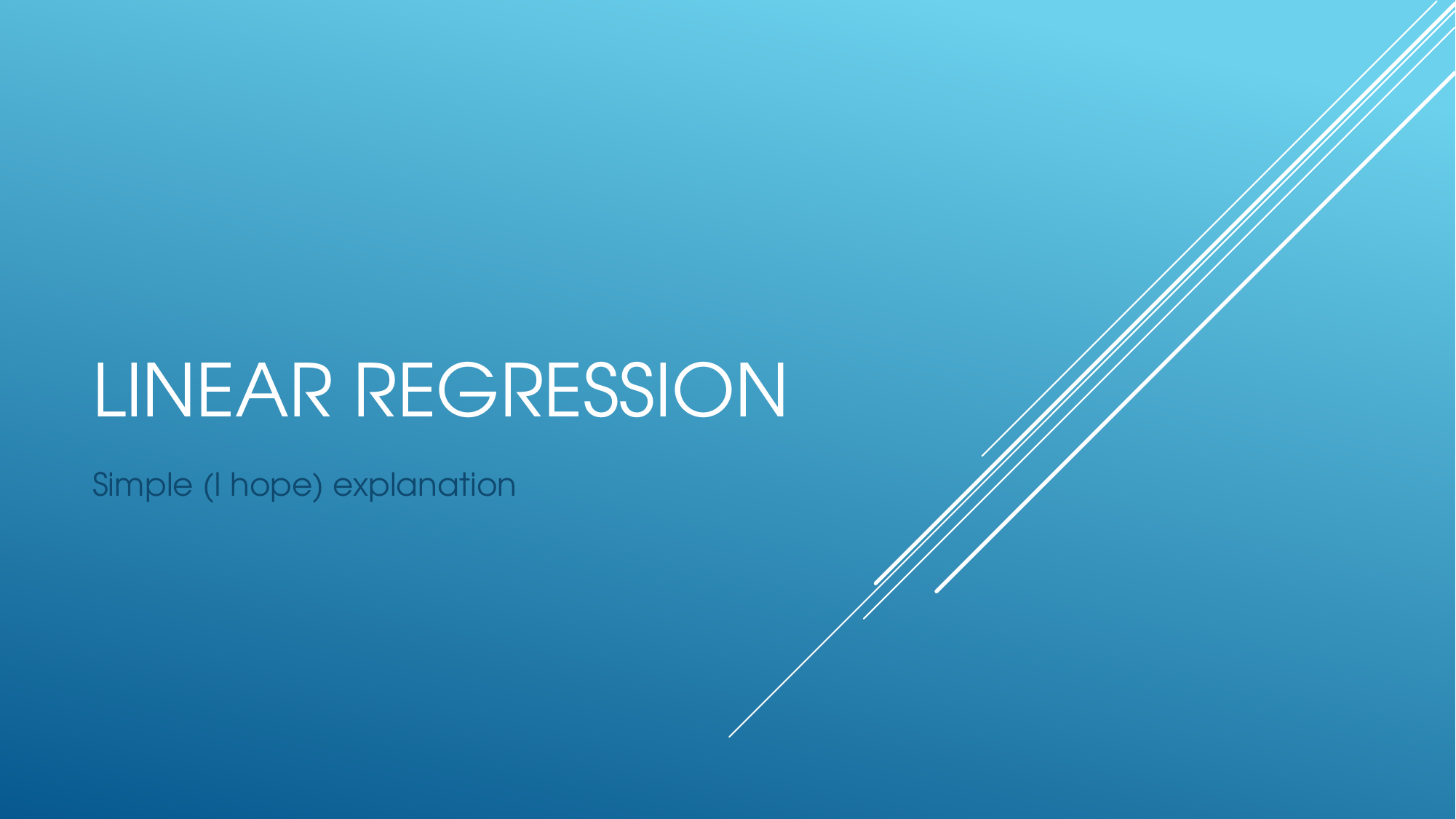

# Linear regression
Simple (I hope) explanation